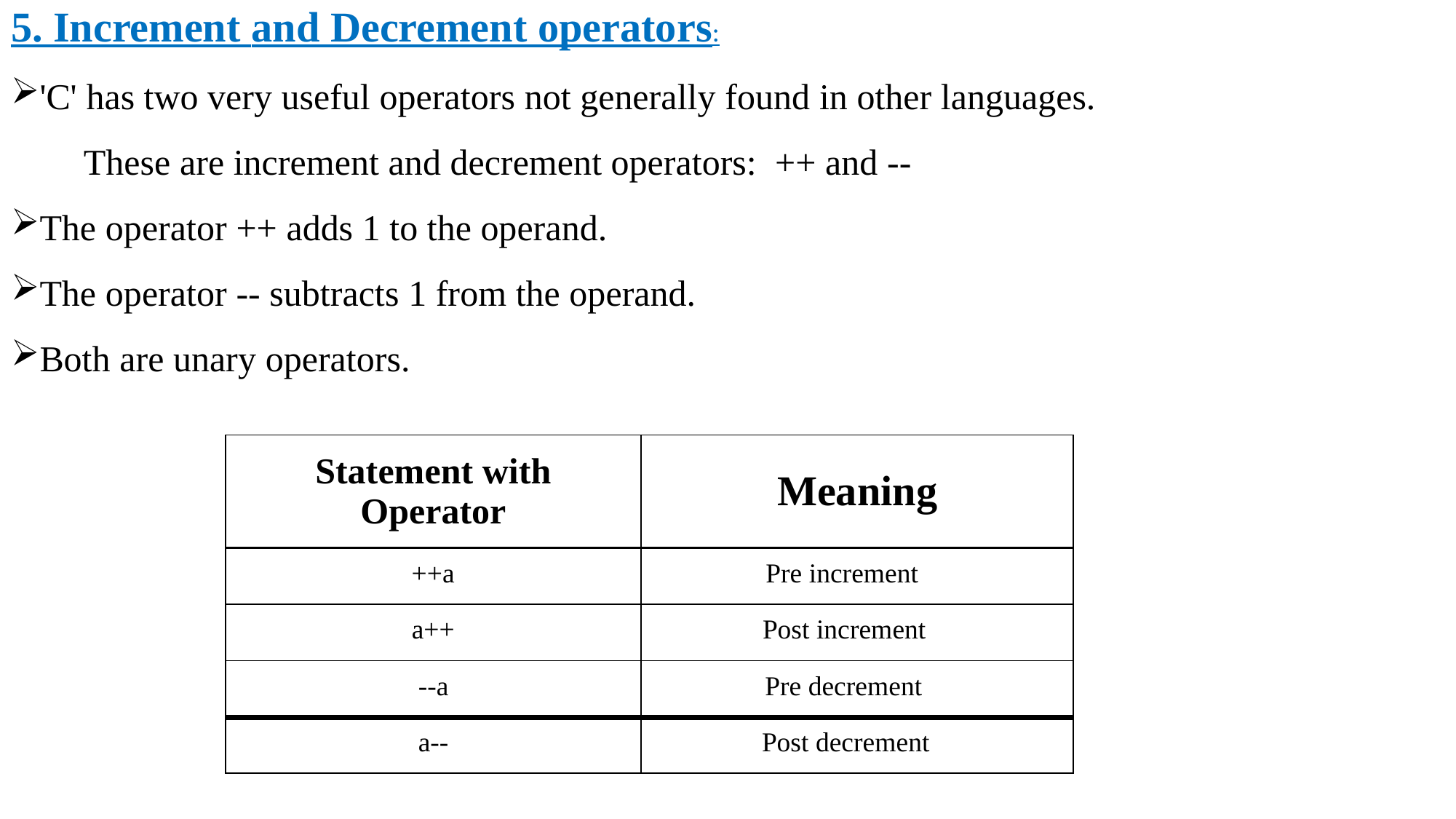

5. Increment and Decrement operators:
'C' has two very useful operators not generally found in other languages.
        These are increment and decrement operators:  ++ and --
The operator ++ adds 1 to the operand.
The operator -- subtracts 1 from the operand.
Both are unary operators.

| Statement with Operator | Meaning |
| --- | --- |
| ++a | Pre increment |
| a++ | Post increment |
| --a | Pre decrement |
| a-- | Post decrement |